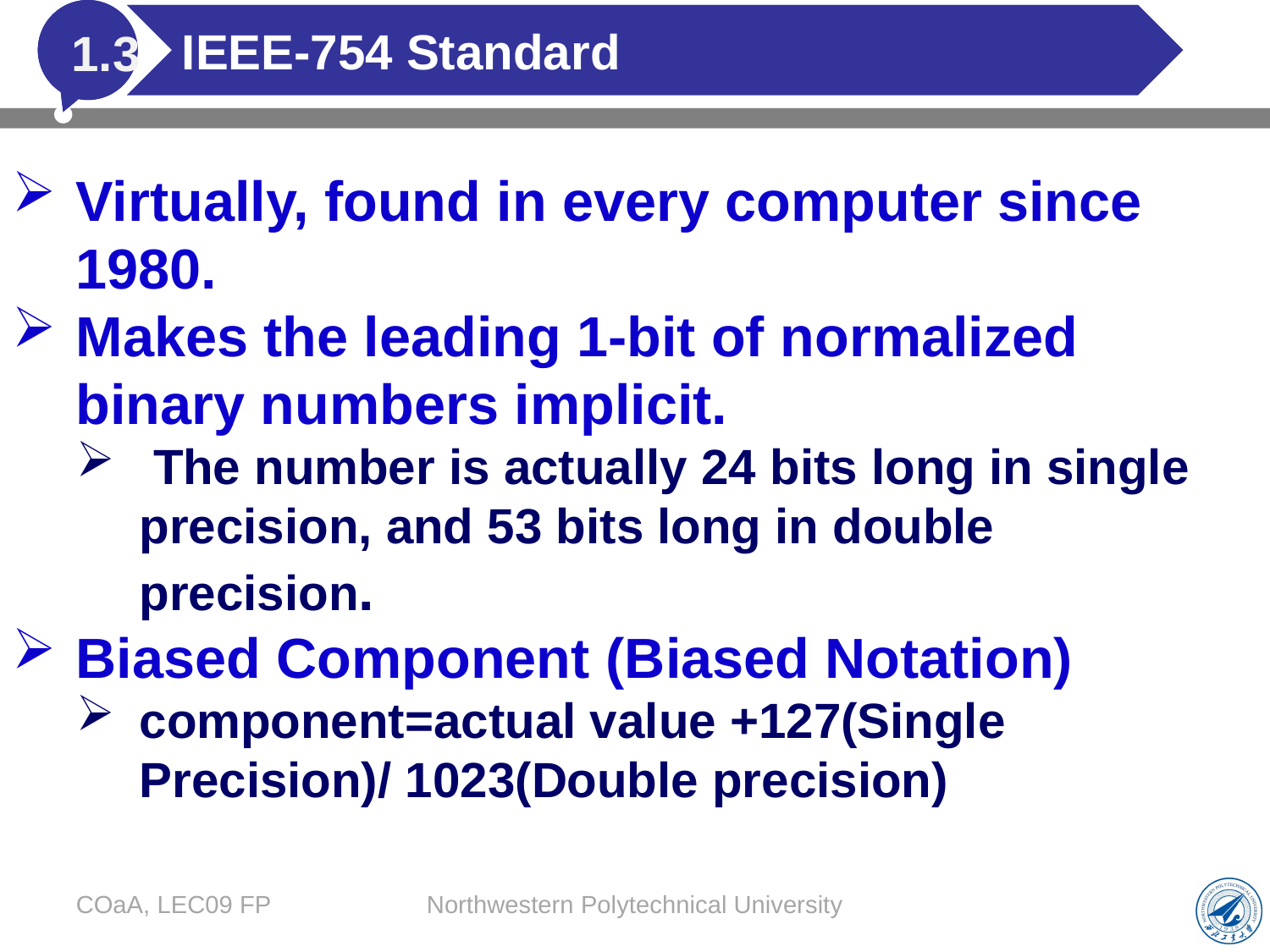

# IEEE-754 Standard
1.3
Virtually, found in every computer since 1980.
Makes the leading 1-bit of normalized binary numbers implicit.
 The number is actually 24 bits long in single precision, and 53 bits long in double precision.
Biased Component (Biased Notation)
component=actual value +127(Single Precision)/ 1023(Double precision)
COaA, LEC09 FP
Northwestern Polytechnical University
6